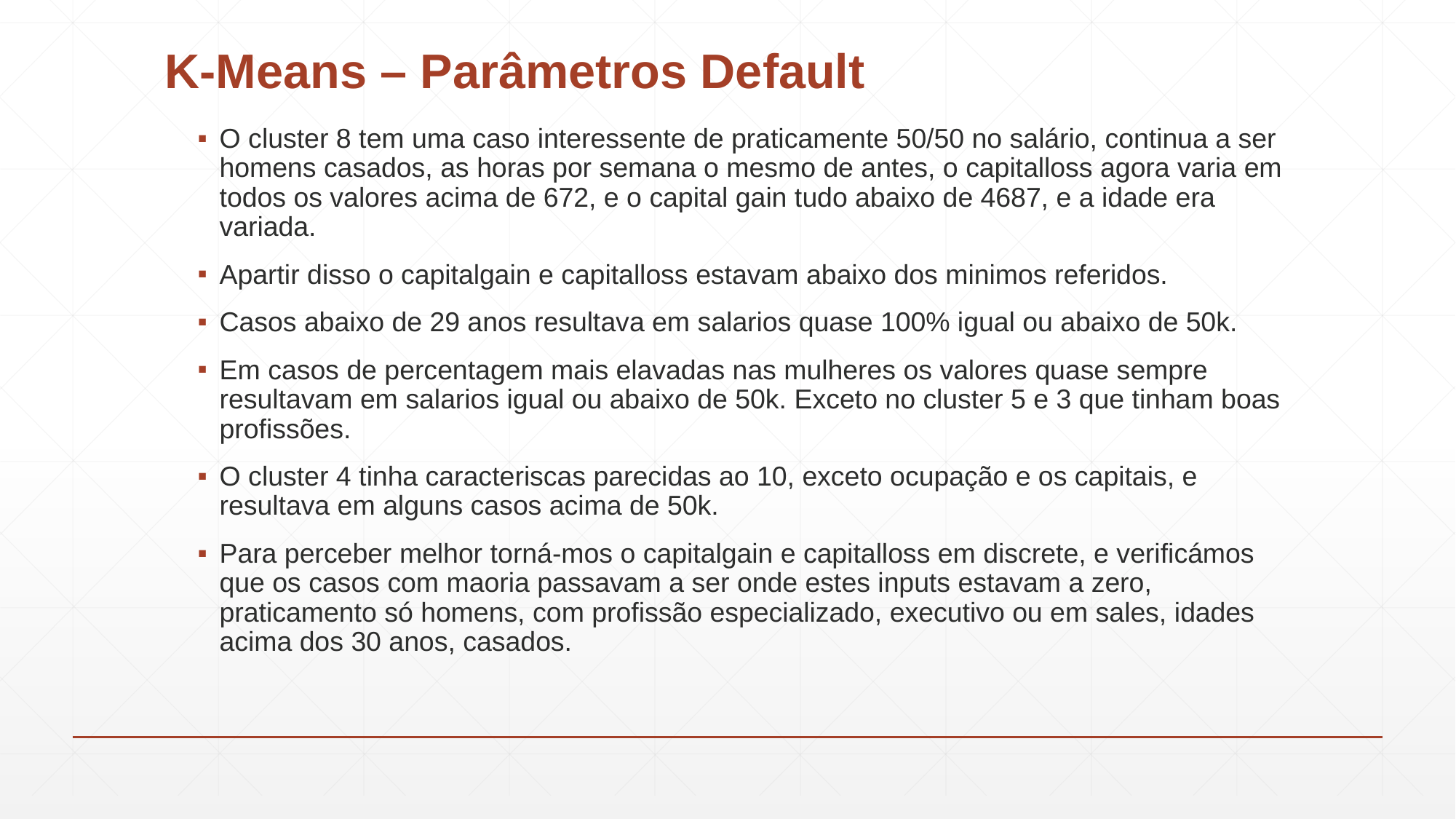

# K-Means – Parâmetros Default
O cluster 8 tem uma caso interessente de praticamente 50/50 no salário, continua a ser homens casados, as horas por semana o mesmo de antes, o capitalloss agora varia em todos os valores acima de 672, e o capital gain tudo abaixo de 4687, e a idade era variada.
Apartir disso o capitalgain e capitalloss estavam abaixo dos minimos referidos.
Casos abaixo de 29 anos resultava em salarios quase 100% igual ou abaixo de 50k.
Em casos de percentagem mais elavadas nas mulheres os valores quase sempre resultavam em salarios igual ou abaixo de 50k. Exceto no cluster 5 e 3 que tinham boas profissões.
O cluster 4 tinha caracteriscas parecidas ao 10, exceto ocupação e os capitais, e resultava em alguns casos acima de 50k.
Para perceber melhor torná-mos o capitalgain e capitalloss em discrete, e verificámos que os casos com maoria passavam a ser onde estes inputs estavam a zero, praticamento só homens, com profissão especializado, executivo ou em sales, idades acima dos 30 anos, casados.